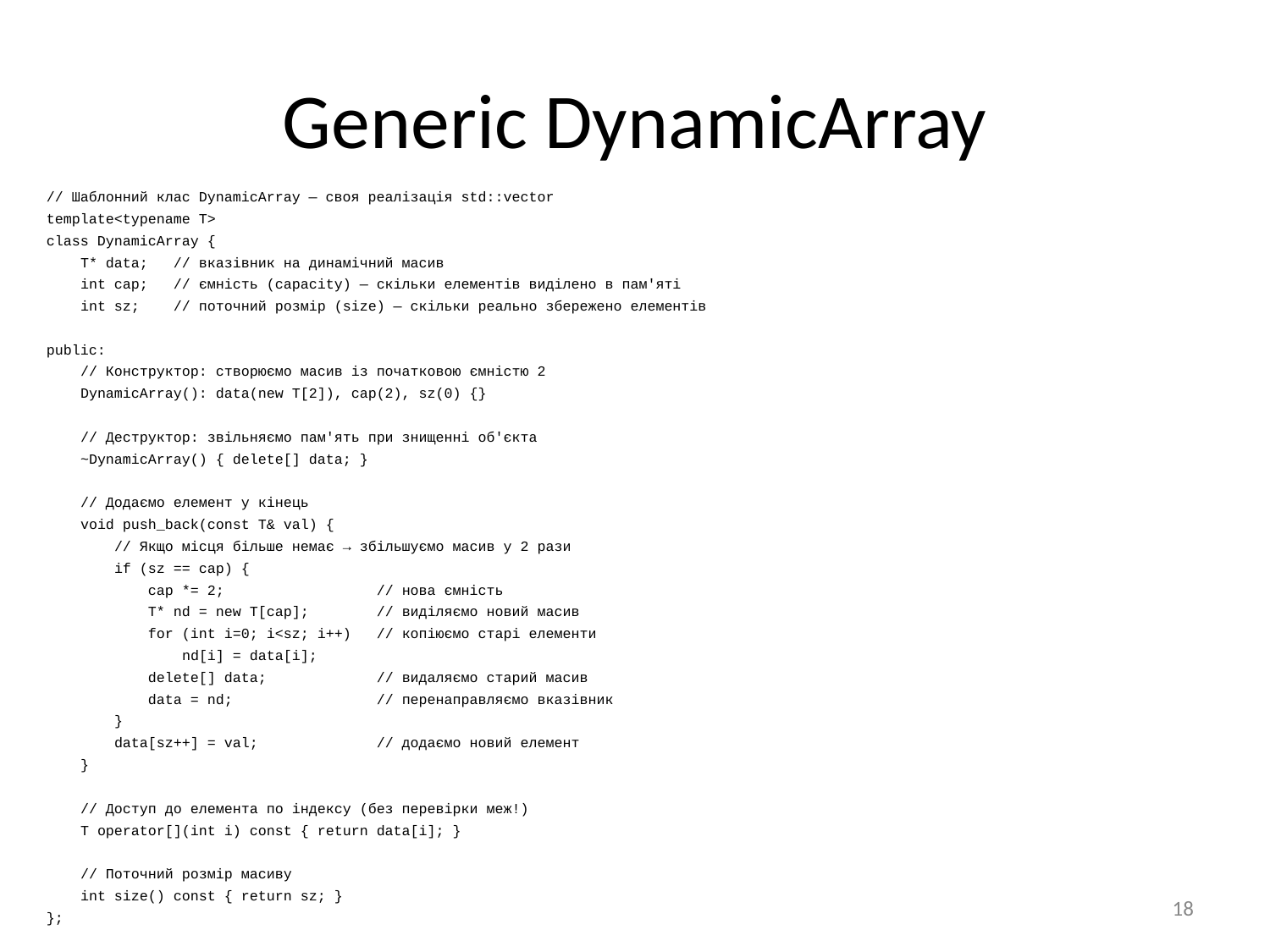

# Generic DynamicArray
// Шаблонний клас DynamicArray — своя реалізація std::vector
template<typename T>
class DynamicArray {
    T* data;   // вказівник на динамічний масив
    int cap;   // ємність (capacity) — скільки елементів виділено в пам'яті
    int sz;    // поточний розмір (size) — скільки реально збережено елементів

public:
    // Конструктор: створюємо масив із початковою ємністю 2
    DynamicArray(): data(new T[2]), cap(2), sz(0) {}

    // Деструктор: звільняємо пам'ять при знищенні об'єкта
    ~DynamicArray() { delete[] data; }

    // Додаємо елемент у кінець
    void push_back(const T& val) {
        // Якщо місця більше немає → збільшуємо масив у 2 рази
        if (sz == cap) {
            cap *= 2;                  // нова ємність
            T* nd = new T[cap];        // виділяємо новий масив
            for (int i=0; i<sz; i++)   // копіюємо старі елементи
                nd[i] = data[i];
            delete[] data;             // видаляємо старий масив
            data = nd;                 // перенаправляємо вказівник
        }
        data[sz++] = val;              // додаємо новий елемент
    }

    // Доступ до елемента по індексу (без перевірки меж!)
    T operator[](int i) const { return data[i]; }

    // Поточний розмір масиву
    int size() const { return sz; }
};

18